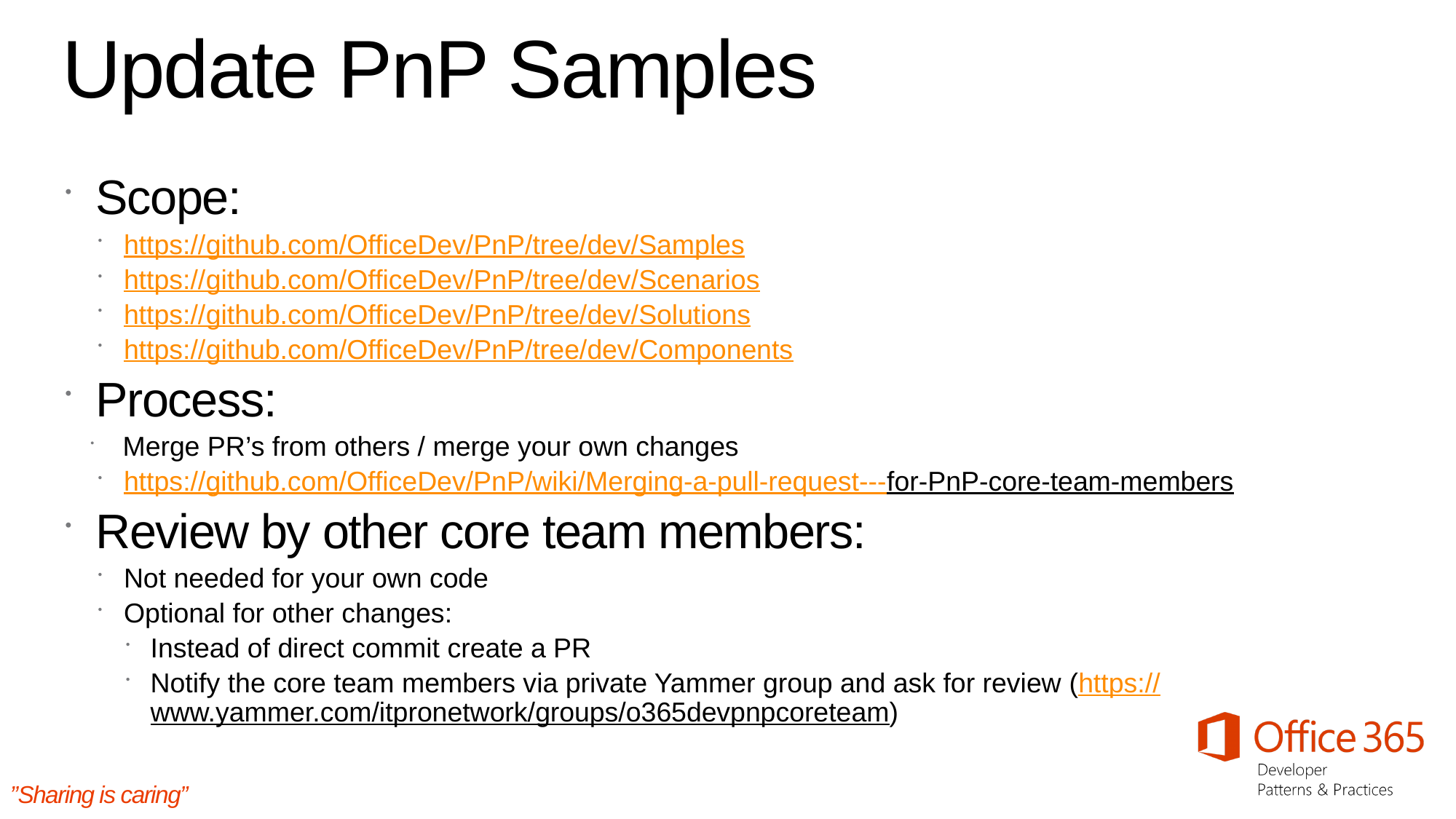

# Update PnP Samples
Scope:
https://github.com/OfficeDev/PnP/tree/dev/Samples
https://github.com/OfficeDev/PnP/tree/dev/Scenarios
https://github.com/OfficeDev/PnP/tree/dev/Solutions
https://github.com/OfficeDev/PnP/tree/dev/Components
Process:
Merge PR’s from others / merge your own changes
https://github.com/OfficeDev/PnP/wiki/Merging-a-pull-request---for-PnP-core-team-members
Review by other core team members:
Not needed for your own code
Optional for other changes:
Instead of direct commit create a PR
Notify the core team members via private Yammer group and ask for review (https://www.yammer.com/itpronetwork/groups/o365devpnpcoreteam)